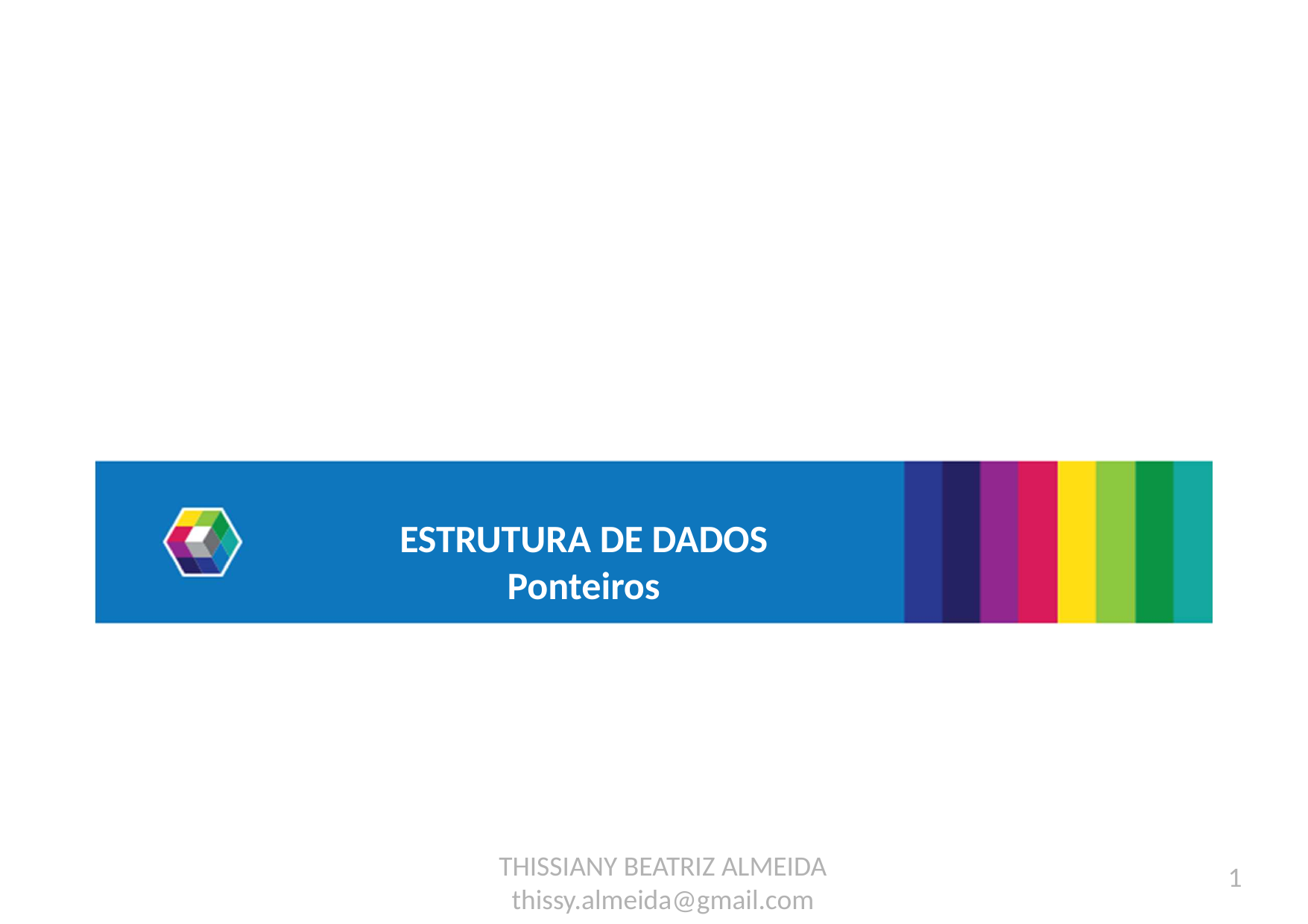

ESTRUTURA DE DADOS
Ponteiros
THISSIANY BEATRIZ ALMEIDA
thissy.almeida@gmail.com
1